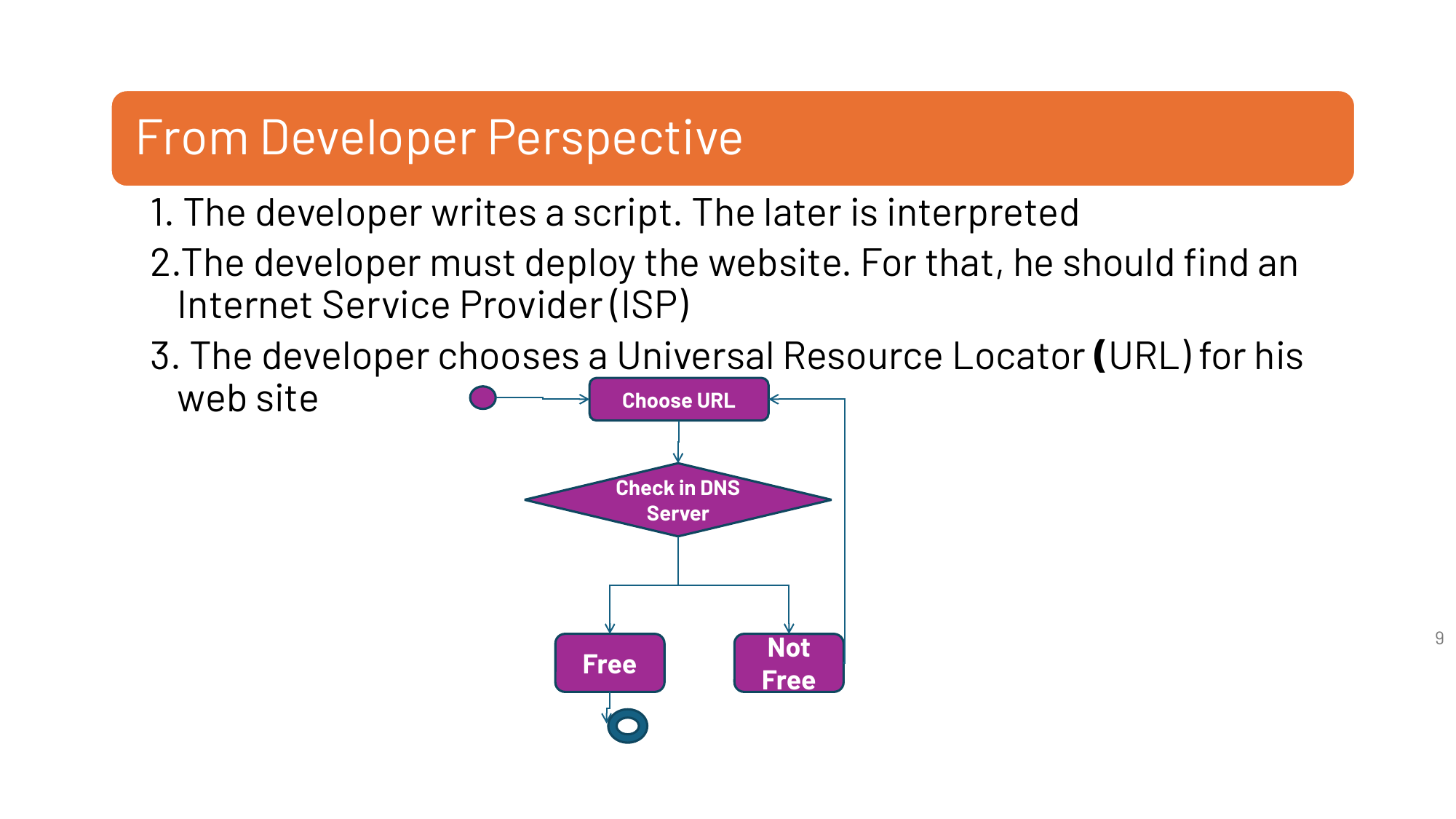

From Developer Perspective
1. The developer writes a script. The later is interpreted
2.The developer must deploy the website. For that, he should find an Internet Service Provider (ISP)
3. The developer chooses a Universal Resource Locator (URL) for his web site

Choose URL

Check in DNS Server
9
Free
Not Free